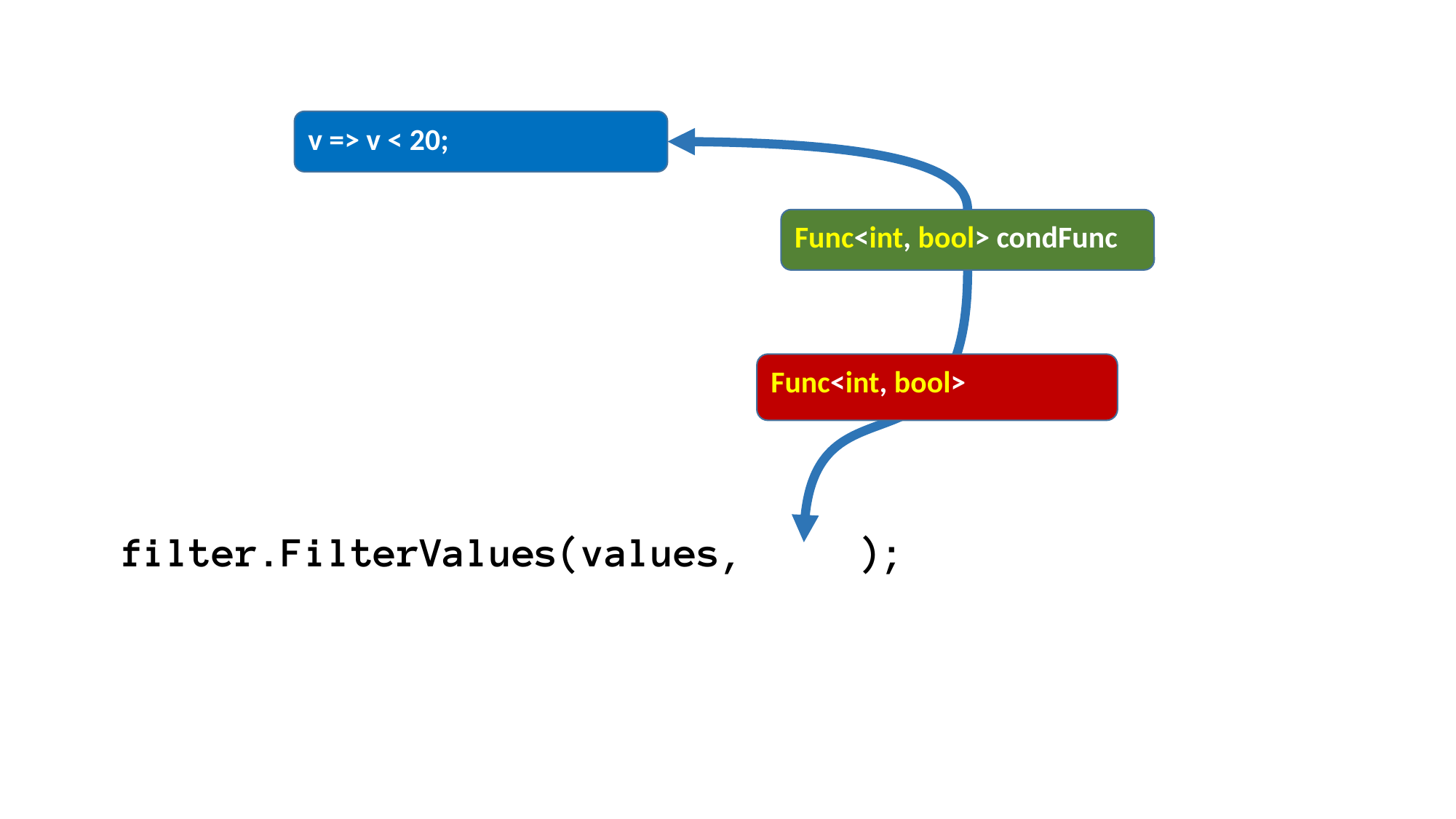

v => v < 20;
Func<int, bool> condFunc
Func<int, bool>

filter.FilterValues(values,     );